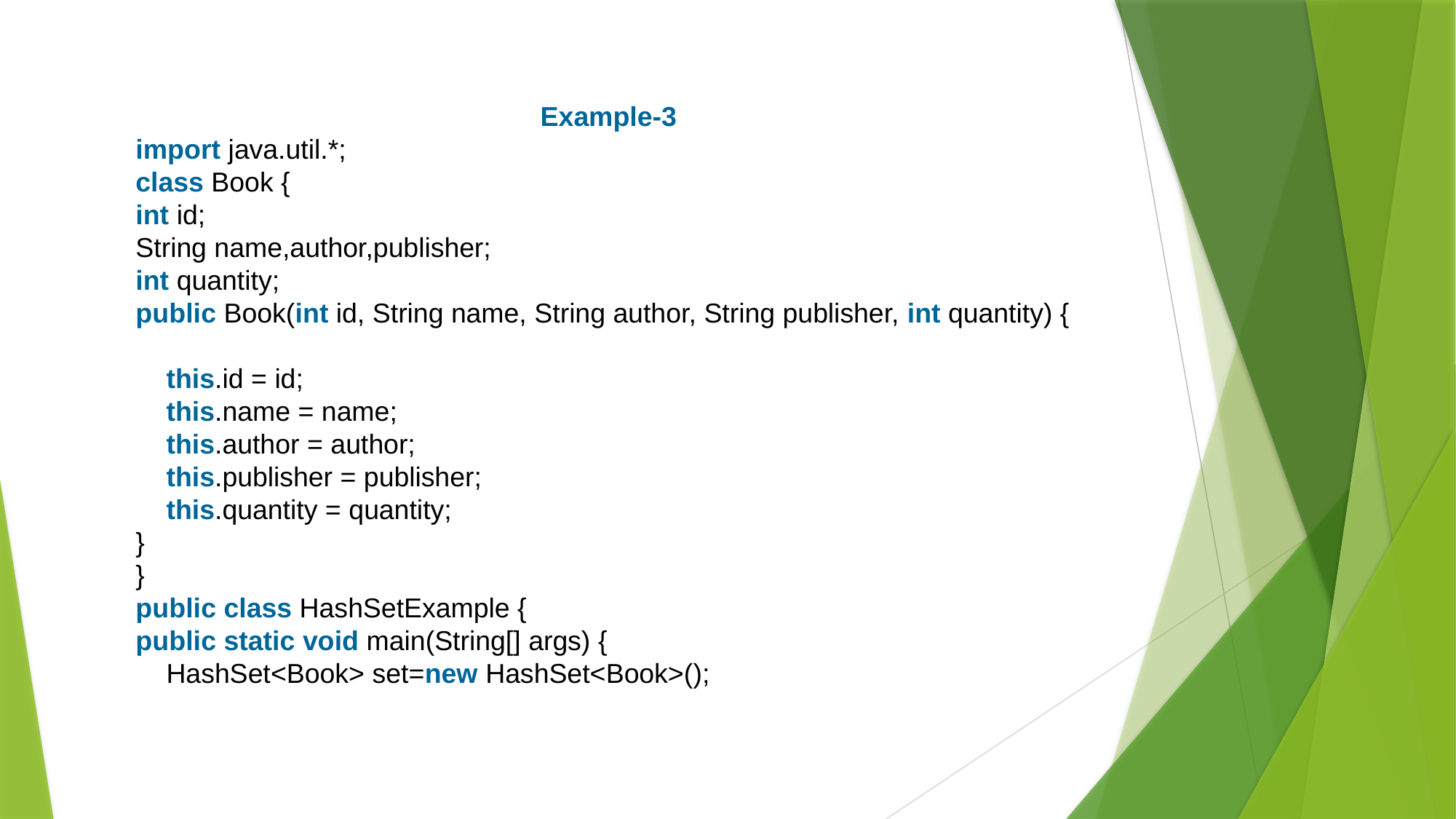

Example-3
import java.util.*;
class Book {
int id;
String name,author,publisher;
int quantity;
public Book(int id, String name, String author, String publisher, int quantity) {
    this.id = id;
    this.name = name;
    this.author = author;
    this.publisher = publisher;
    this.quantity = quantity;
}
}
public class HashSetExample {
public static void main(String[] args) {
    HashSet<Book> set=new HashSet<Book>();